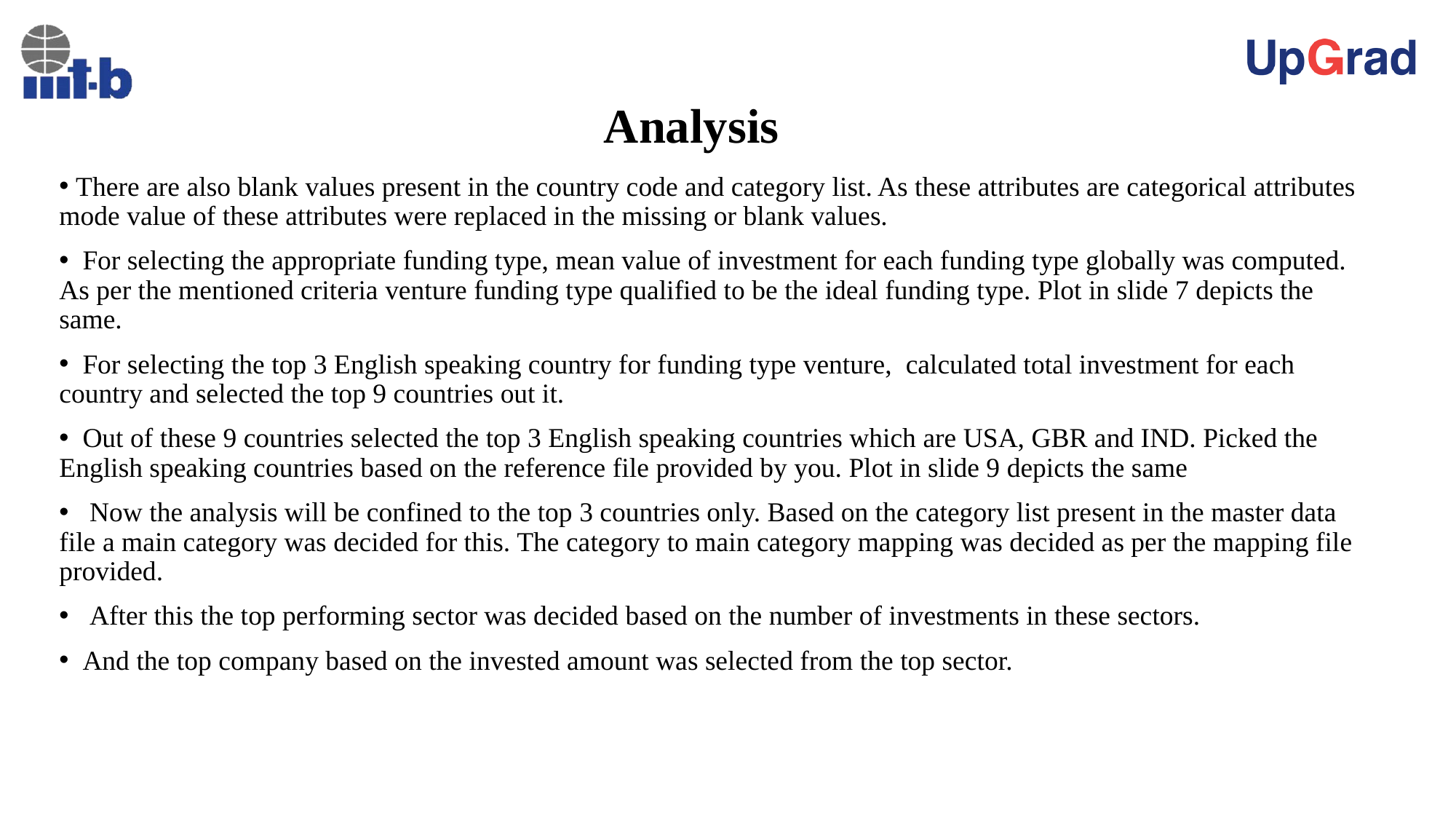

# Analysis
 There are also blank values present in the country code and category list. As these attributes are categorical attributes mode value of these attributes were replaced in the missing or blank values.
  For selecting the appropriate funding type, mean value of investment for each funding type globally was computed. As per the mentioned criteria venture funding type qualified to be the ideal funding type. Plot in slide 7 depicts the same.
  For selecting the top 3 English speaking country for funding type venture,  calculated total investment for each country and selected the top 9 countries out it.
  Out of these 9 countries selected the top 3 English speaking countries which are USA, GBR and IND. Picked the English speaking countries based on the reference file provided by you. Plot in slide 9 depicts the same
   Now the analysis will be confined to the top 3 countries only. Based on the category list present in the master data file a main category was decided for this. The category to main category mapping was decided as per the mapping file provided.
   After this the top performing sector was decided based on the number of investments in these sectors.
  And the top company based on the invested amount was selected from the top sector.